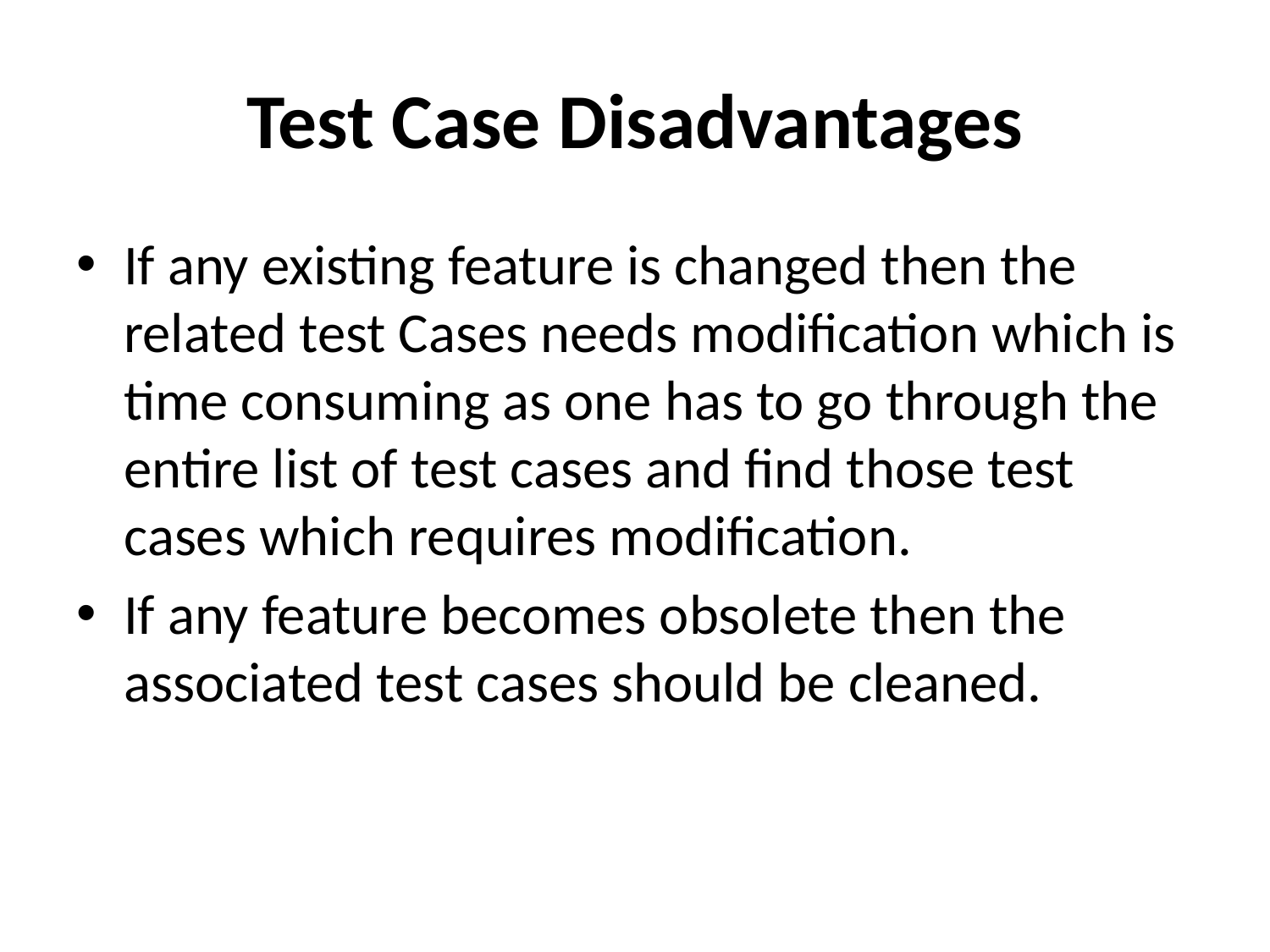

# Test Case Disadvantages
If any existing feature is changed then the related test Cases needs modification which is time consuming as one has to go through the entire list of test cases and find those test cases which requires modification.
If any feature becomes obsolete then the associated test cases should be cleaned.